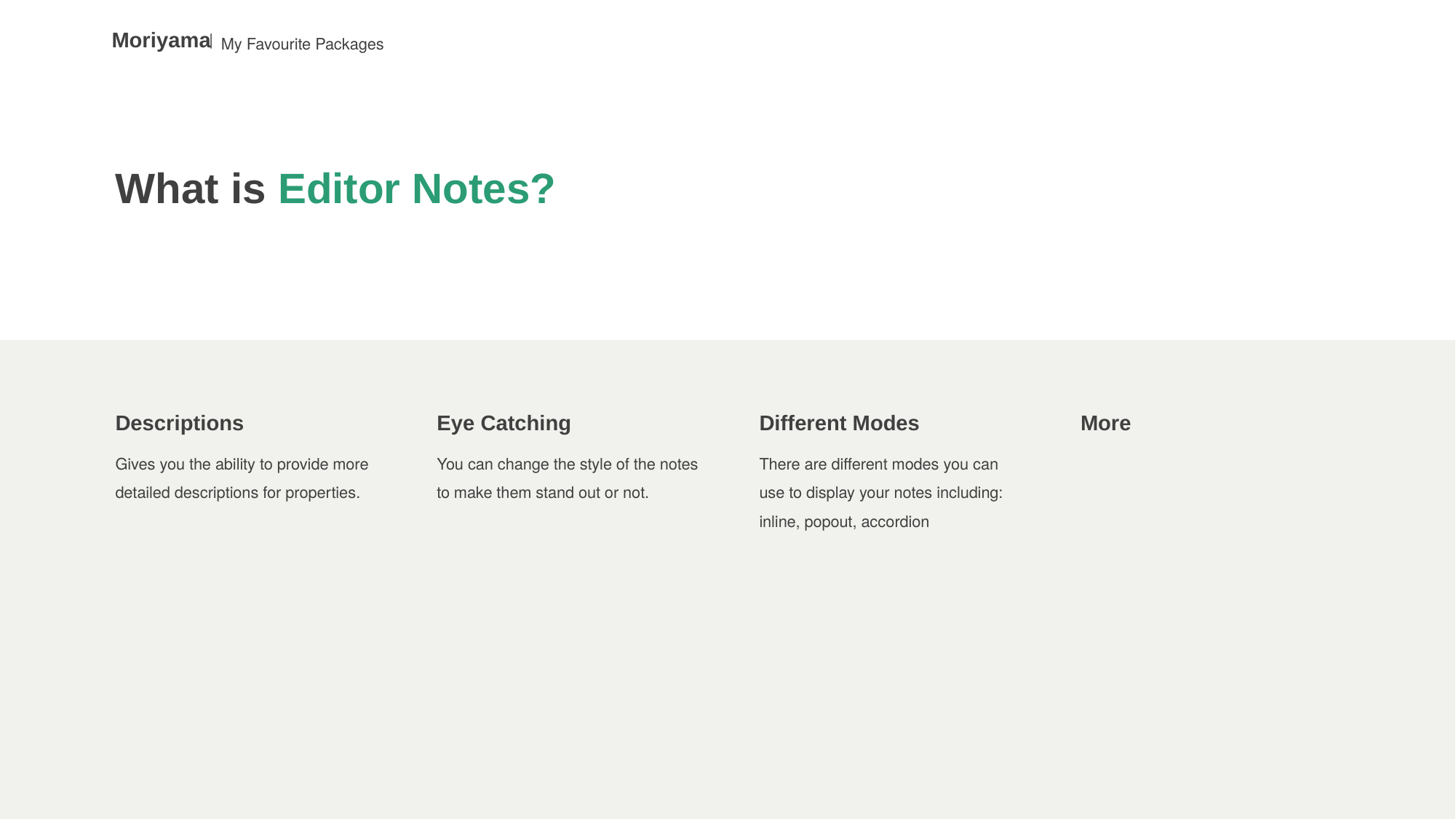

My Favourite Packages

# What is Editor Notes?
Descriptions
Eye Catching
Different Modes
More
Gives you the ability to provide more detailed descriptions for properties.
You can change the style of the notes to make them stand out or not.
There are different modes you can use to display your notes including: inline, popout, accordion